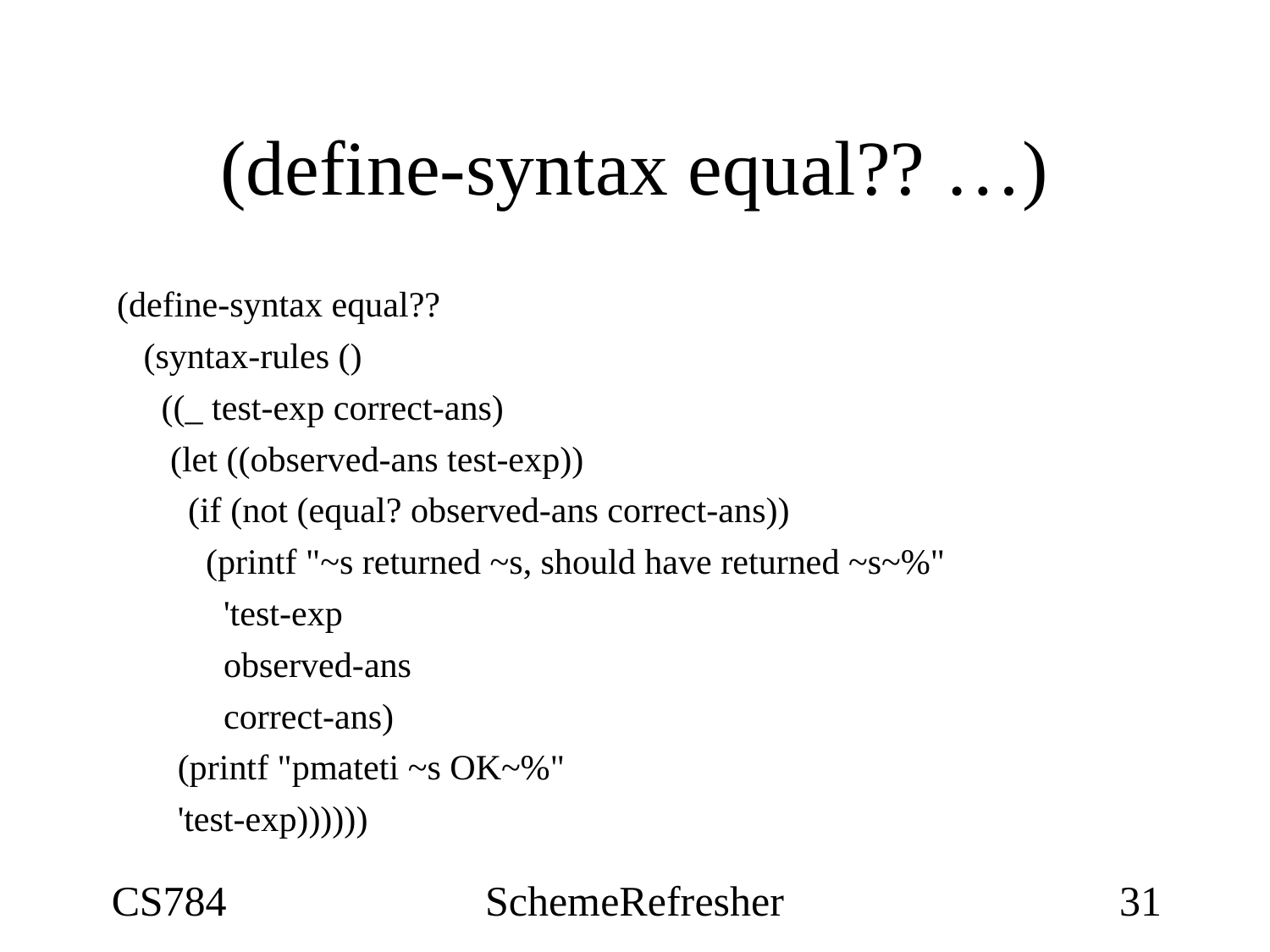

# (define-syntax equal?? …)
 (define-syntax equal??
    (syntax-rules ()
      ((_ test-exp correct-ans)
       (let ((observed-ans test-exp))
         (if (not (equal? observed-ans correct-ans))
           (printf "~s returned ~s, should have returned ~s~%"
             'test-exp
             observed-ans
             correct-ans)
	   (printf "pmateti ~s OK~%"
		   'test-exp))))))
CS784
SchemeRefresher
31